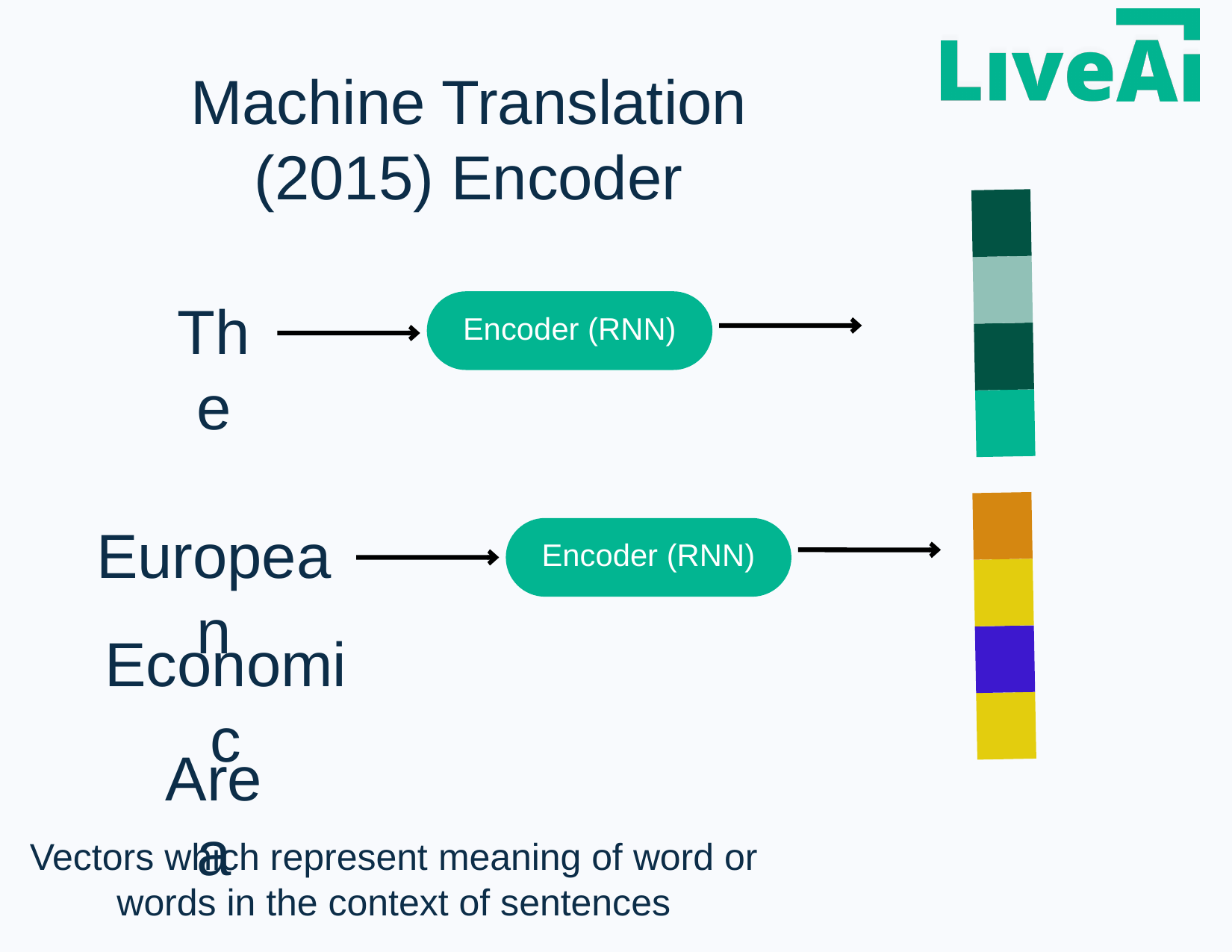

Machine Translation (2015) Encoder
The

Encoder (RNN)

European

Encoder (RNN)

Economic
Area
Vectors which represent meaning of word or words in the context of sentences